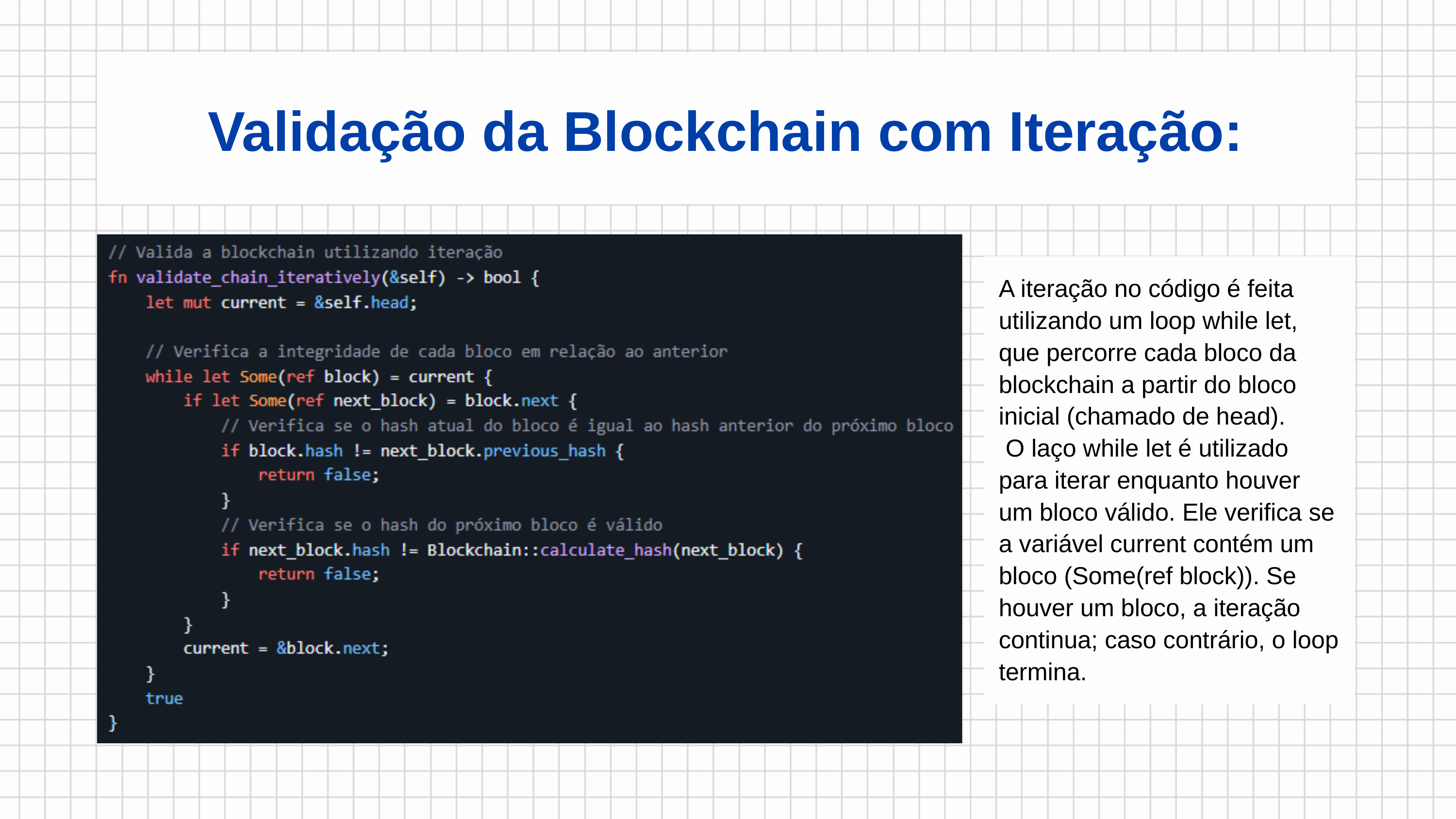

Validação da Blockchain com Iteração:

A iteração no código é feita utilizando um loop while let, que percorre cada bloco da blockchain a partir do bloco inicial (chamado de head).
 O laço while let é utilizado para iterar enquanto houver um bloco válido. Ele verifica se a variável current contém um bloco (Some(ref block)). Se houver um bloco, a iteração continua; caso contrário, o loop termina.